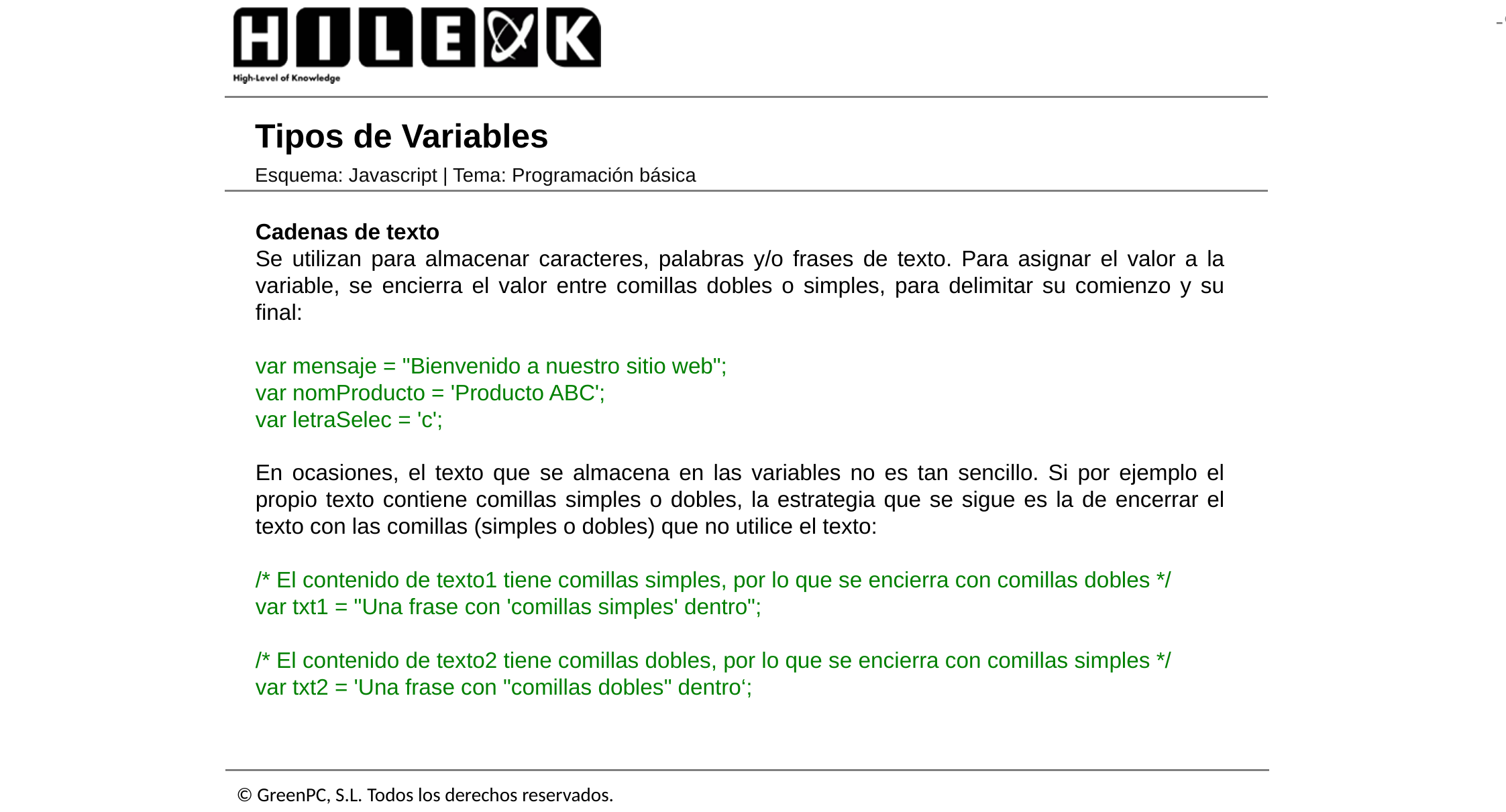

# Tipos de Variables
Esquema: Javascript | Tema: Programación básica
Cadenas de texto
Se utilizan para almacenar caracteres, palabras y/o frases de texto. Para asignar el valor a la variable, se encierra el valor entre comillas dobles o simples, para delimitar su comienzo y su final:

var mensaje = "Bienvenido a nuestro sitio web";
var nomProducto = 'Producto ABC';
var letraSelec = 'c';

En ocasiones, el texto que se almacena en las variables no es tan sencillo. Si por ejemplo el propio texto contiene comillas simples o dobles, la estrategia que se sigue es la de encerrar el texto con las comillas (simples o dobles) que no utilice el texto:

/* El contenido de texto1 tiene comillas simples, por lo que se encierra con comillas dobles */
var txt1 = "Una frase con 'comillas simples' dentro";

/* El contenido de texto2 tiene comillas dobles, por lo que se encierra con comillas simples */
var txt2 = 'Una frase con "comillas dobles" dentro‘;